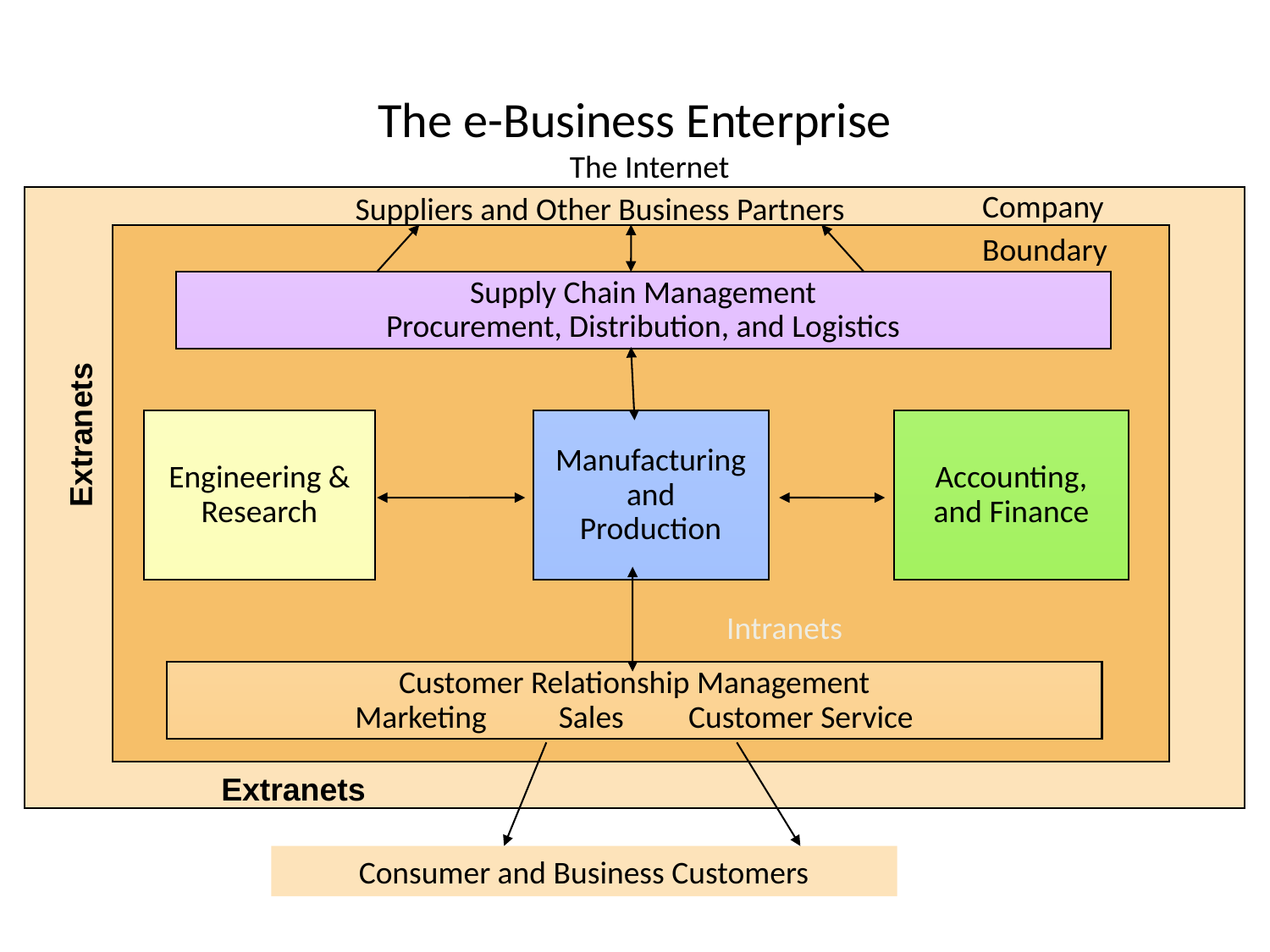

# The e-Business Enterprise
The Internet
Company
Boundary

Suppliers and Other Business Partners

Supply Chain Management
Procurement, Distribution, and Logistics

Extranets
Engineering &
Research
Accounting,
and Finance
Manufacturing
and
Production

Intranets
Customer Relationship Management
Marketing          Sales         Customer Service

Extranets
Consumer and Business Customers